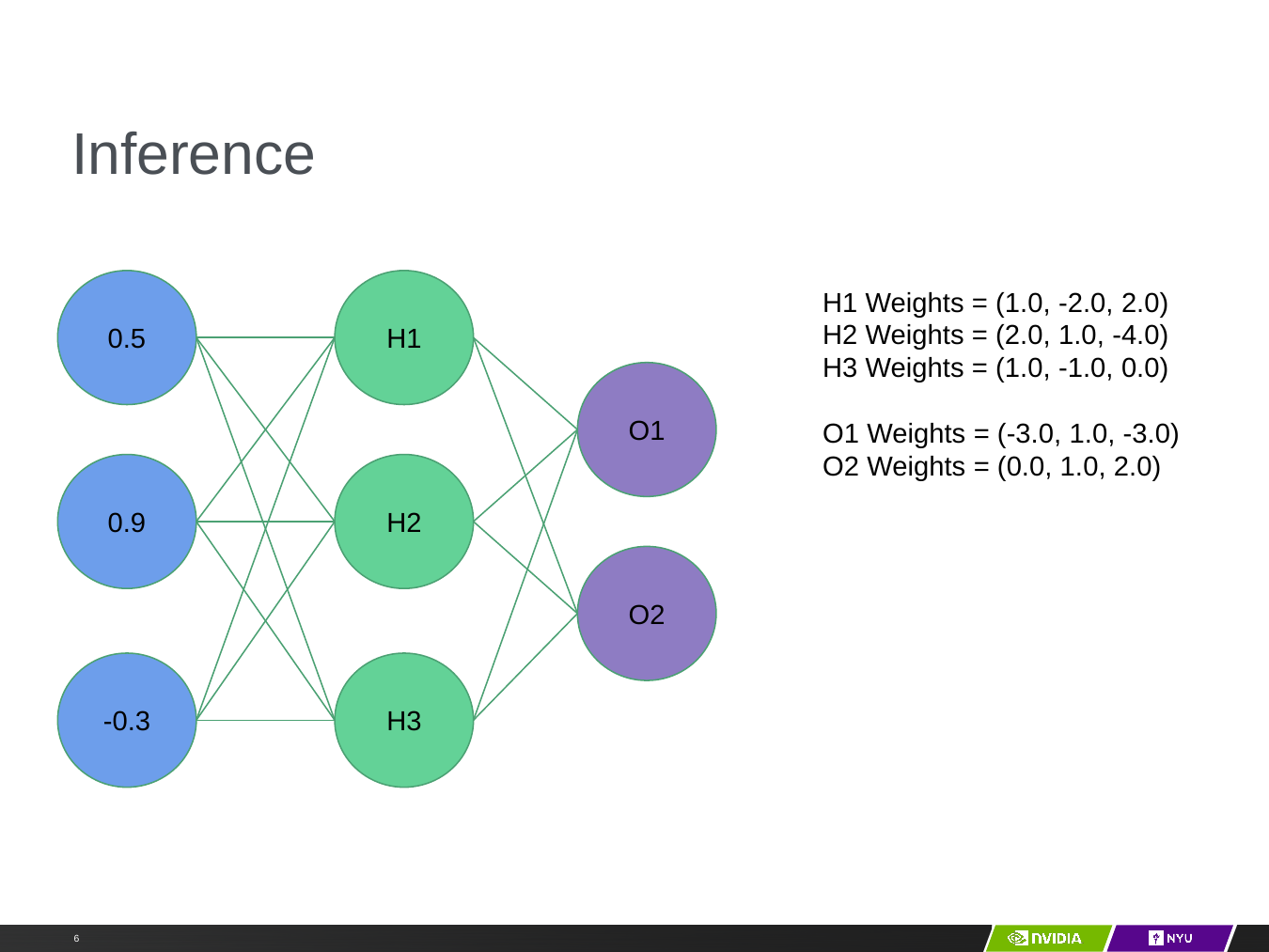

# Inference

0.5
H1
O1
0.9
H2
O2
-0.3
H3
H1 Weights = (1.0, -2.0, 2.0)
H2 Weights = (2.0, 1.0, -4.0)
H3 Weights = (1.0, -1.0, 0.0)

O1 Weights = (-3.0, 1.0, -3.0)
O2 Weights = (0.0, 1.0, 2.0)